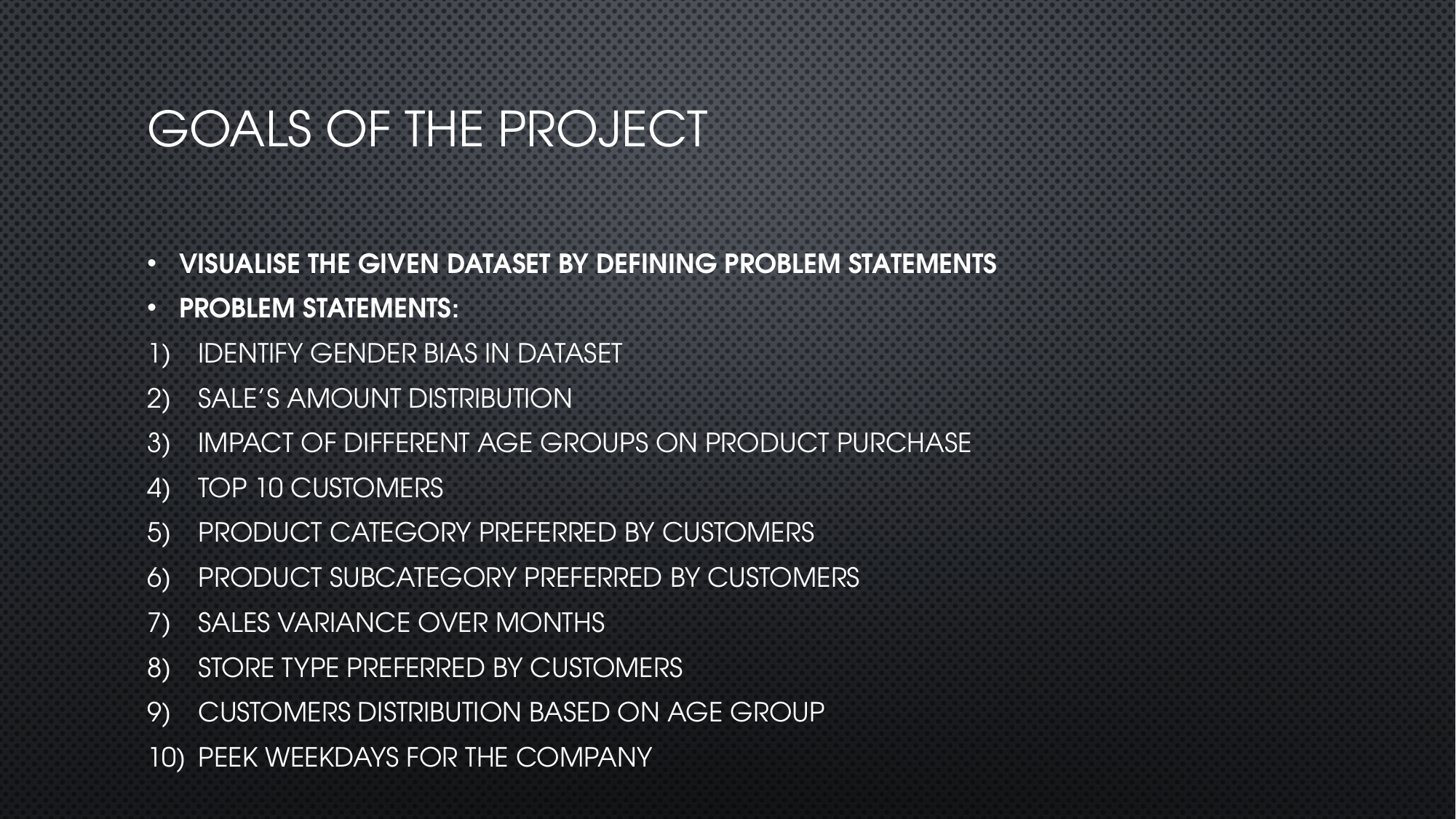

# Goals of the project
Visualise the given dataset by defining problem statements
Problem statements:
Identify gender bias in dataset
Sale’s amount distribution
Impact of different age groups on product purchase
Top 10 customers
Product category preferred by customers
Product subcategory preferred by customers
Sales variance over months
Store type preferred by customers
Customers distribution based on age group
Peek weekdays for the company